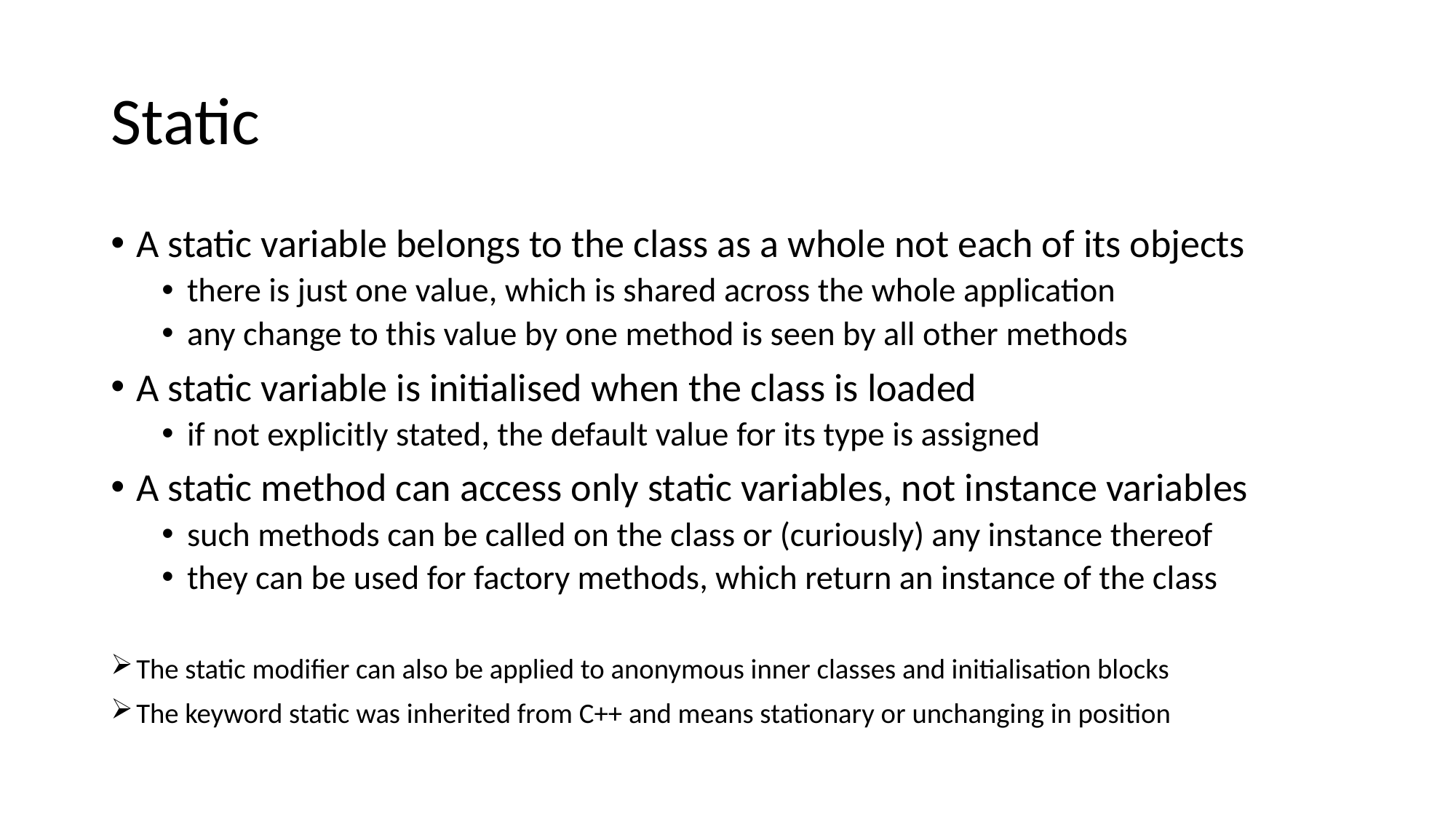

# Static
A static variable belongs to the class as a whole not each of its objects
there is just one value, which is shared across the whole application
any change to this value by one method is seen by all other methods
A static variable is initialised when the class is loaded
if not explicitly stated, the default value for its type is assigned
A static method can access only static variables, not instance variables
such methods can be called on the class or (curiously) any instance thereof
they can be used for factory methods, which return an instance of the class

The static modifier can also be applied to anonymous inner classes and initialisation blocks
The keyword static was inherited from C++ and means stationary or unchanging in position